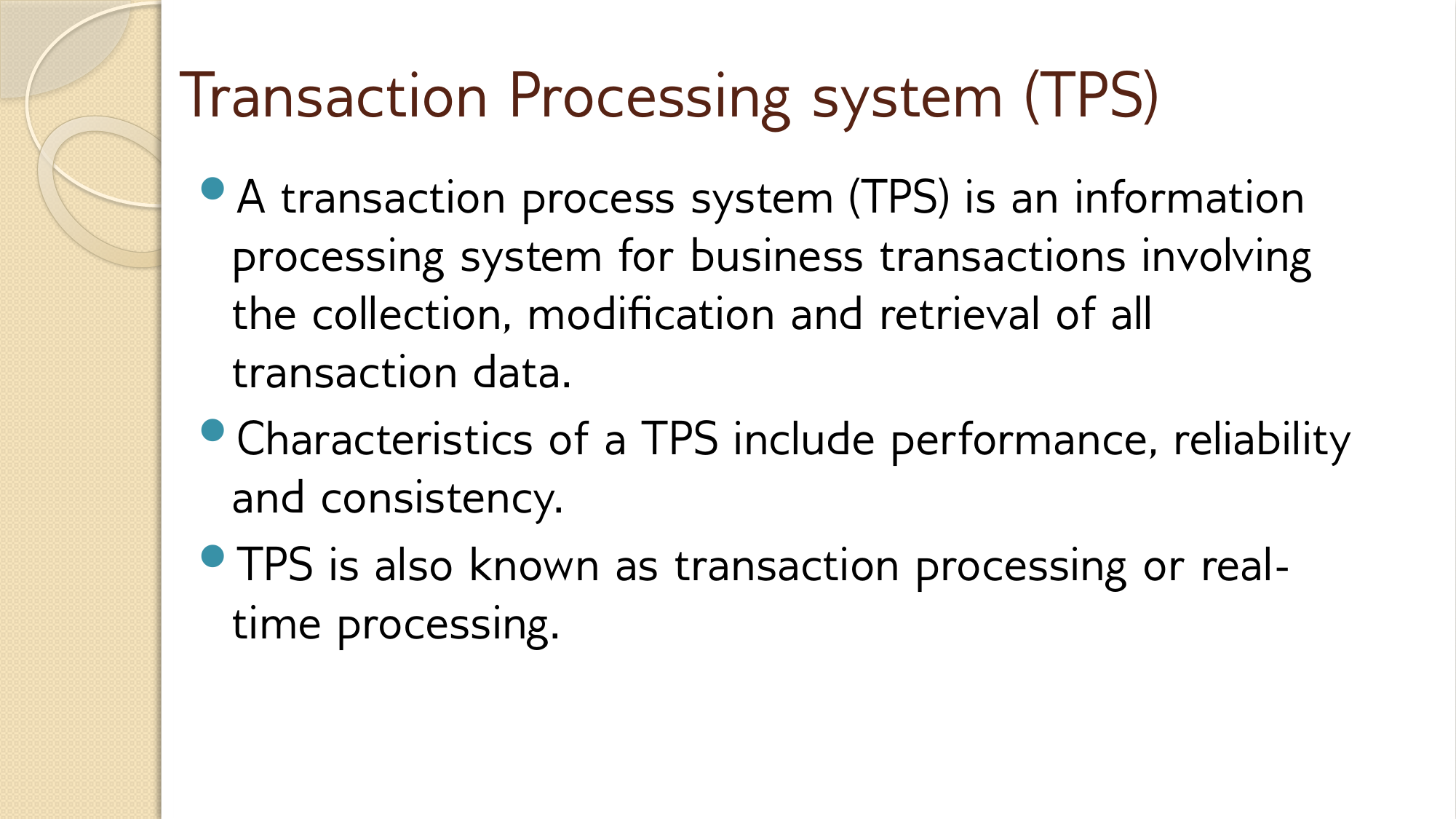

# Transaction Processing system (TPS)
A transaction process system (TPS) is an information processing system for business transactions involving the collection, modification and retrieval of all transaction data.
Characteristics of a TPS include performance, reliability and consistency.
TPS is also known as transaction processing or real-time processing.